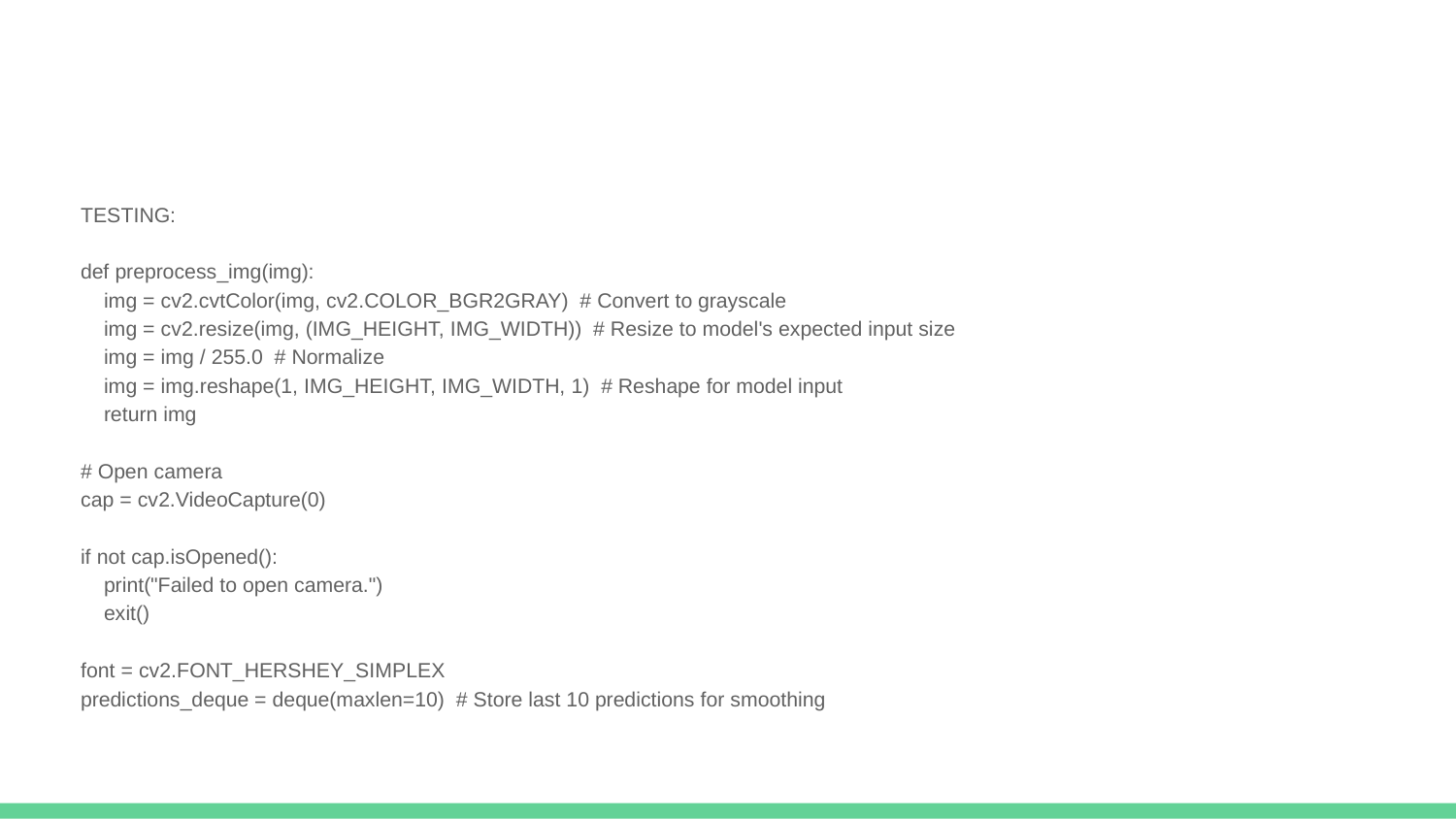

TESTING:

def preprocess_img(img):
    img = cv2.cvtColor(img, cv2.COLOR_BGR2GRAY)  # Convert to grayscale
    img = cv2.resize(img, (IMG_HEIGHT, IMG_WIDTH))  # Resize to model's expected input size
    img = img / 255.0  # Normalize
    img = img.reshape(1, IMG_HEIGHT, IMG_WIDTH, 1)  # Reshape for model input
    return img

# Open camera
cap = cv2.VideoCapture(0)

if not cap.isOpened():
    print("Failed to open camera.")
    exit()

font = cv2.FONT_HERSHEY_SIMPLEX
predictions_deque = deque(maxlen=10)  # Store last 10 predictions for smoothing